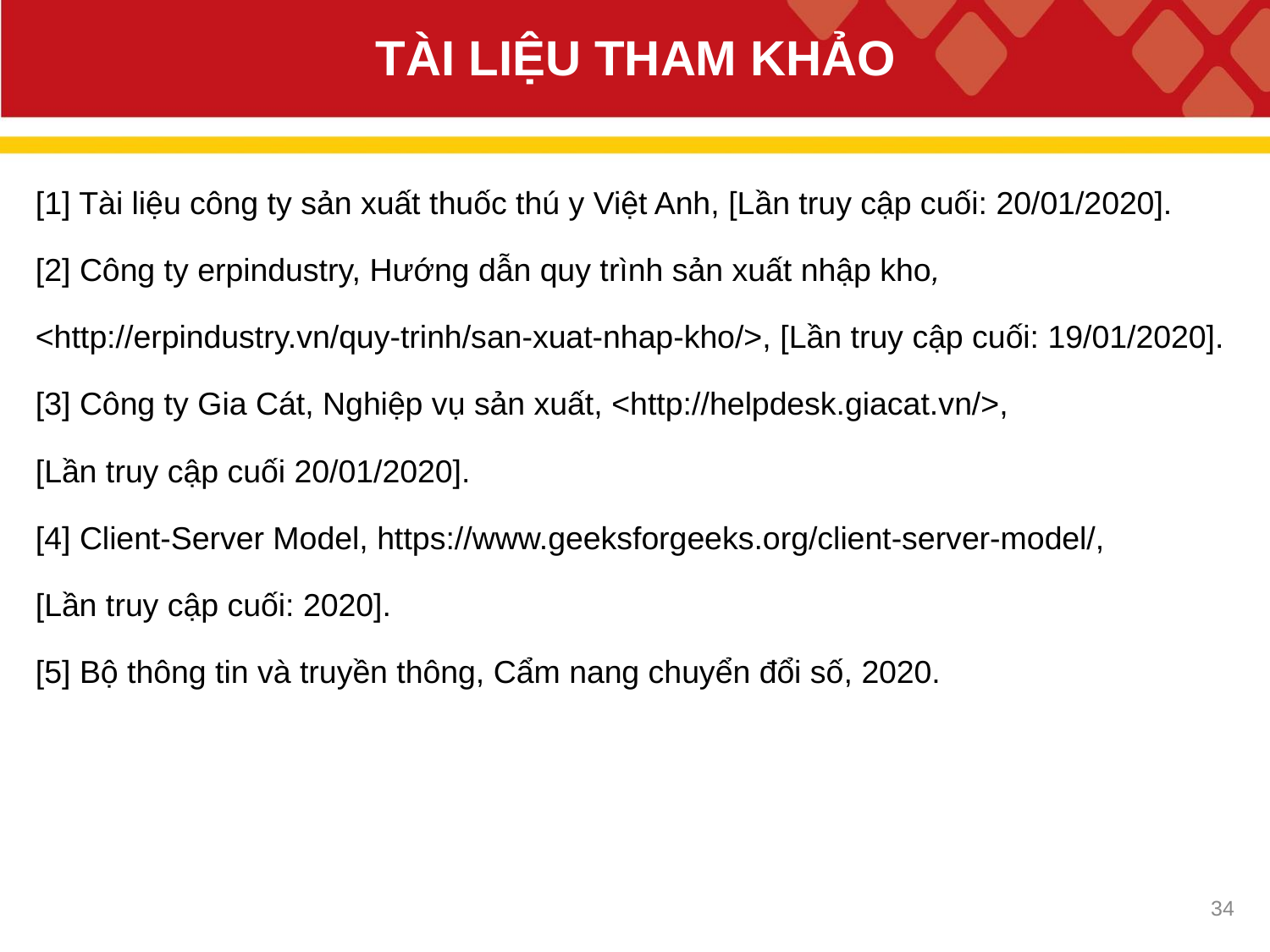

# TÀI LIỆU THAM KHẢO
[1] Tài liệu công ty sản xuất thuốc thú y Việt Anh, [Lần truy cập cuối: 20/01/2020].
[2] Công ty erpindustry, Hướng dẫn quy trình sản xuất nhập kho,
<http://erpindustry.vn/quy-trinh/san-xuat-nhap-kho/>, [Lần truy cập cuối: 19/01/2020].
[3] Công ty Gia Cát, Nghiệp vụ sản xuất, <http://helpdesk.giacat.vn/>,
[Lần truy cập cuối 20/01/2020].
[4] Client-Server Model, https://www.geeksforgeeks.org/client-server-model/,
[Lần truy cập cuối: 2020].
[5] Bộ thông tin và truyền thông, Cẩm nang chuyển đổi số, 2020.

34